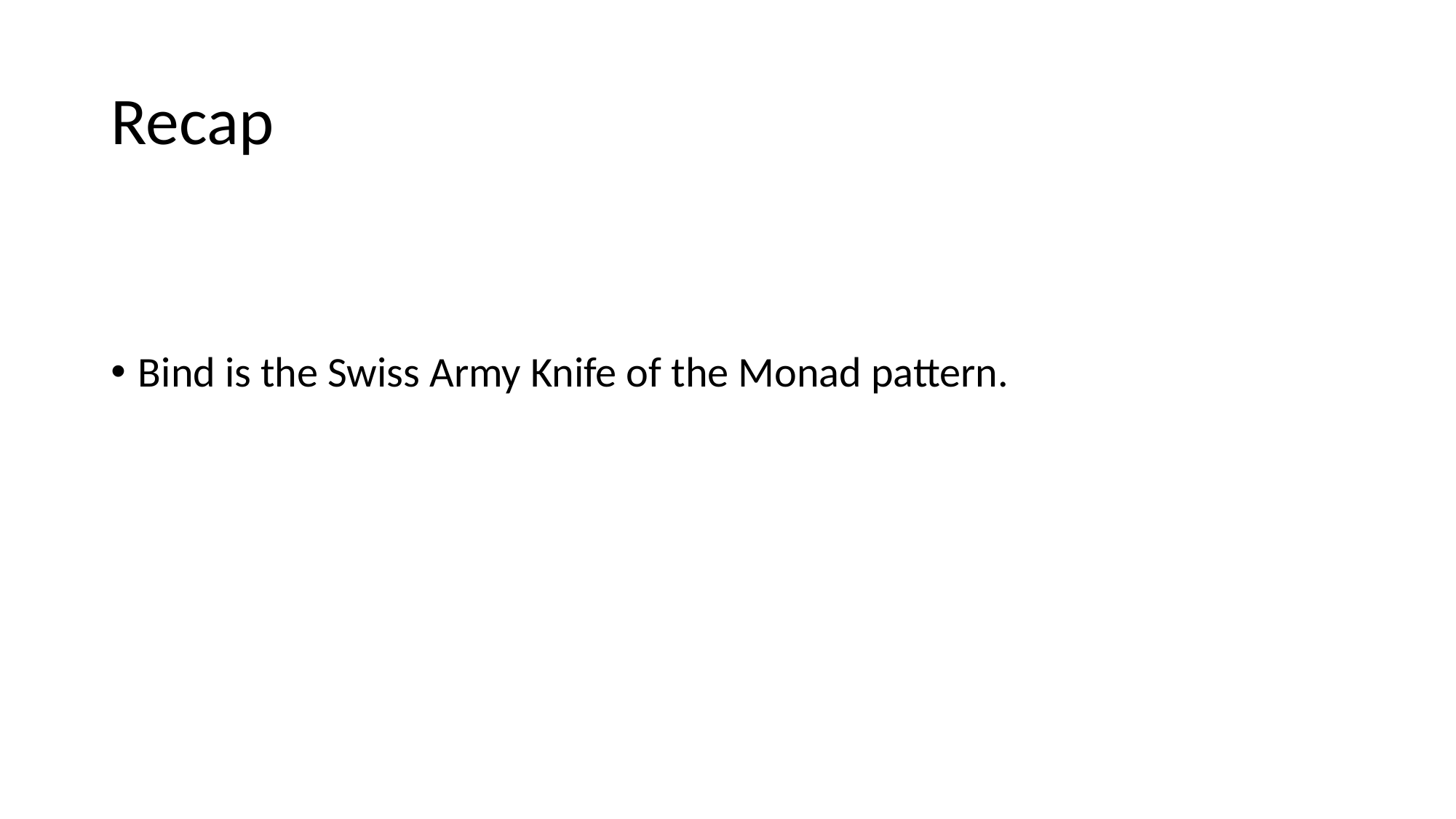

# Recap

Bind is the Swiss Army Knife of the Monad pattern.